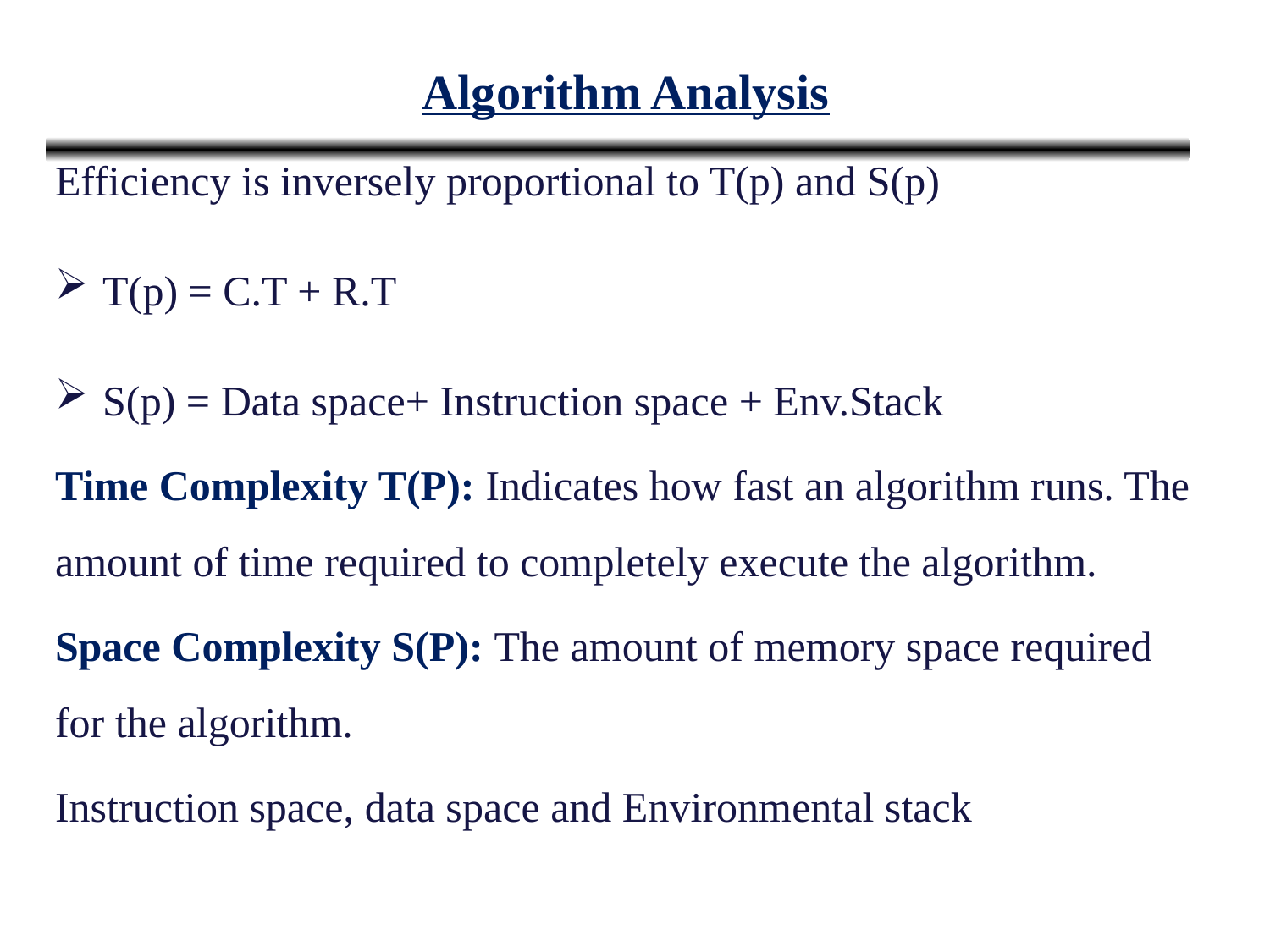

Algorithm Analysis
Efficiency is inversely proportional to T(p) and S(p)
T(p) = C.T + R.T
S(p) = Data space+ Instruction space + Env.Stack
Time Complexity T(P): Indicates how fast an algorithm runs. The amount of time required to completely execute the algorithm.
Space Complexity S(P): The amount of memory space required for the algorithm.
Instruction space, data space and Environmental stack